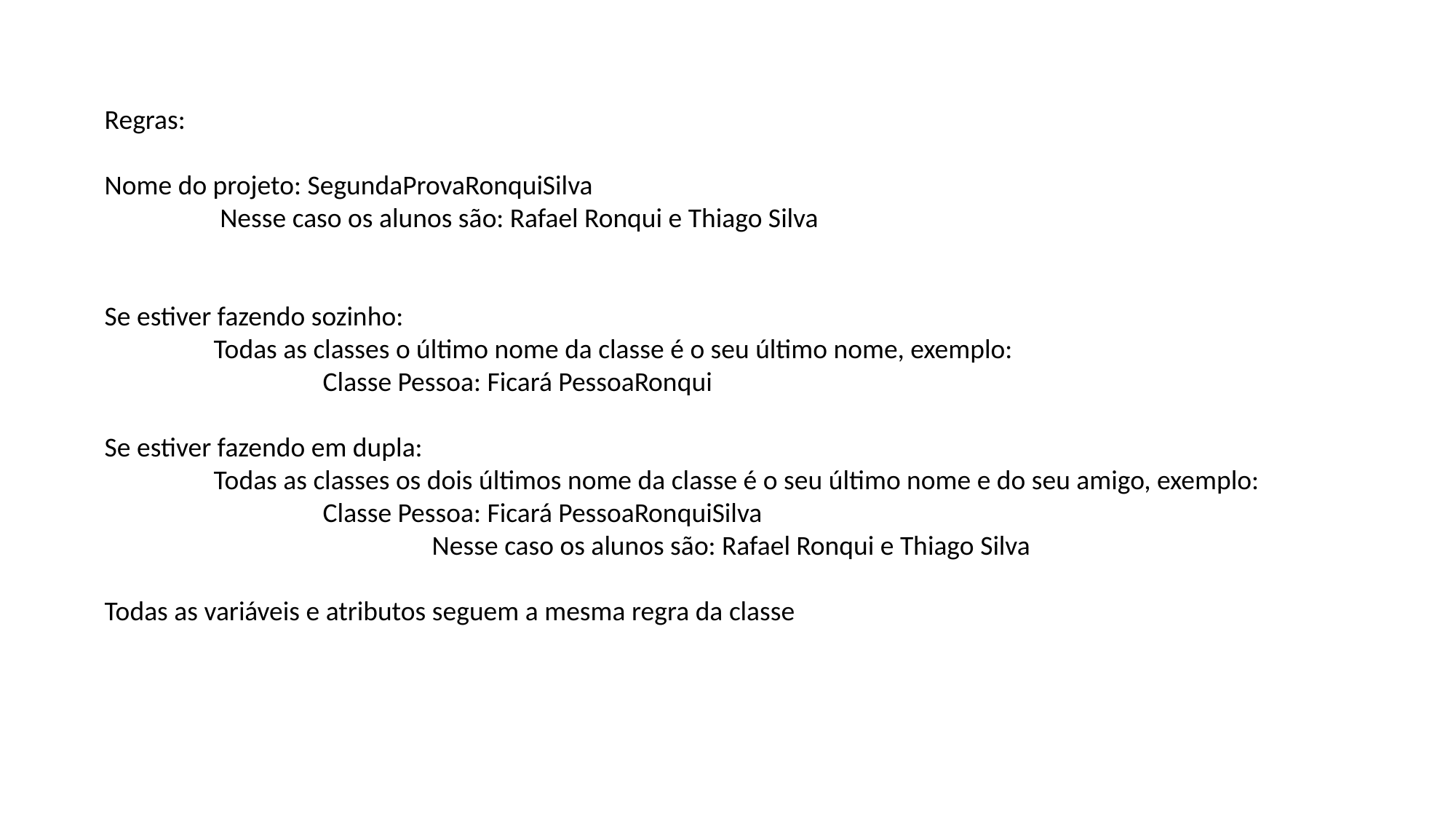

Regras:

Nome do projeto: SegundaProvaRonquiSilva
	 Nesse caso os alunos são: Rafael Ronqui e Thiago Silva

Se estiver fazendo sozinho:
	Todas as classes o último nome da classe é o seu último nome, exemplo:
		Classe Pessoa: Ficará PessoaRonqui

Se estiver fazendo em dupla:
	Todas as classes os dois últimos nome da classe é o seu último nome e do seu amigo, exemplo:
		Classe Pessoa: Ficará PessoaRonquiSilva
			Nesse caso os alunos são: Rafael Ronqui e Thiago Silva

Todas as variáveis e atributos seguem a mesma regra da classe